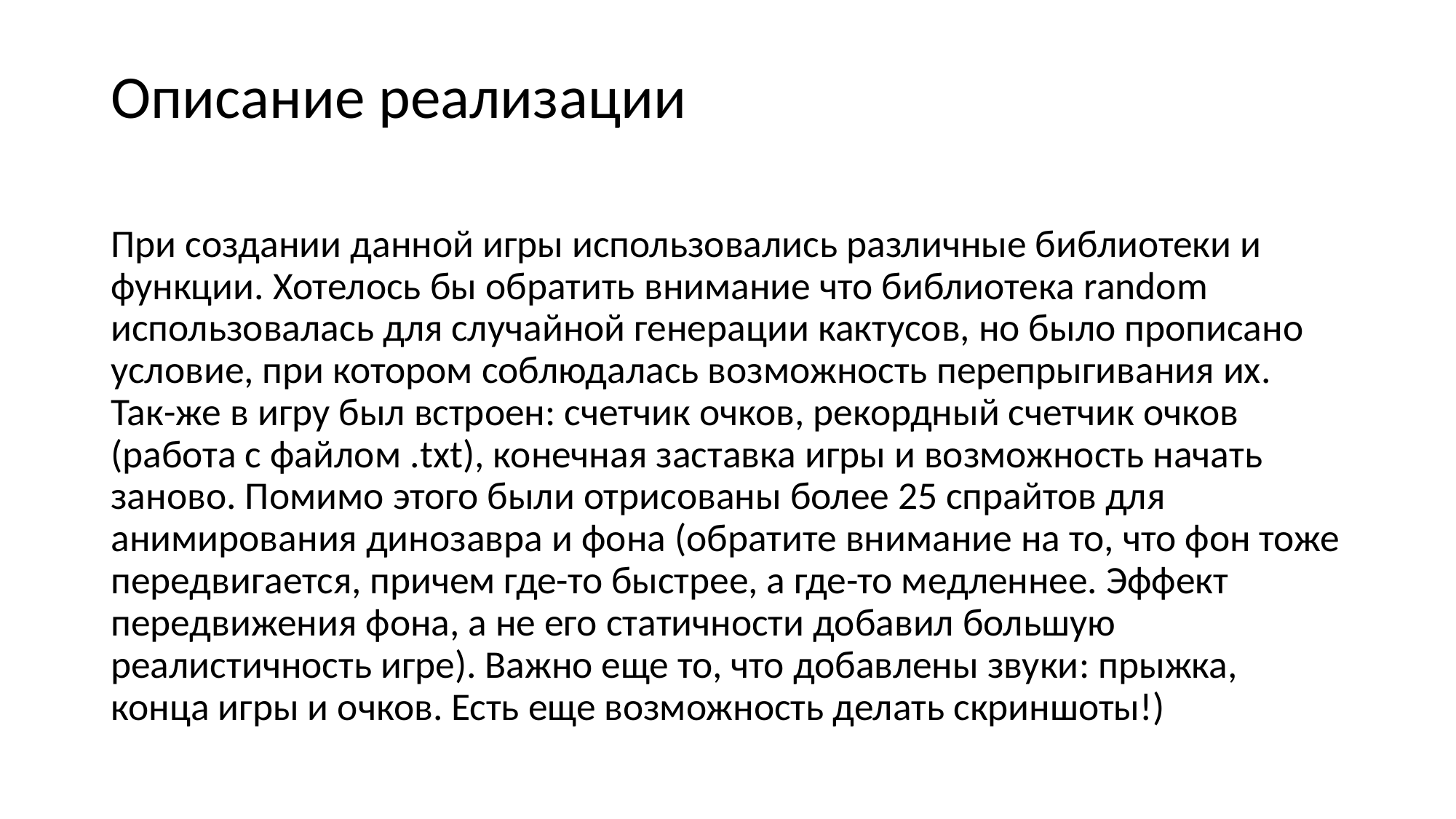

# Описание реализации
При создании данной игры использовались различные библиотеки и функции. Хотелось бы обратить внимание что библиотека random использовалась для случайной генерации кактусов, но было прописано условие, при котором соблюдалась возможность перепрыгивания их. Так-же в игру был встроен: счетчик очков, рекордный счетчик очков (работа с файлом .txt), конечная заставка игры и возможность начать заново. Помимо этого были отрисованы более 25 спрайтов для анимирования динозавра и фона (обратите внимание на то, что фон тоже передвигается, причем где-то быстрее, а где-то медленнее. Эффект передвижения фона, а не его статичности добавил большую реалистичность игре). Важно еще то, что добавлены звуки: прыжка, конца игры и очков. Есть еще возможность делать скриншоты!)